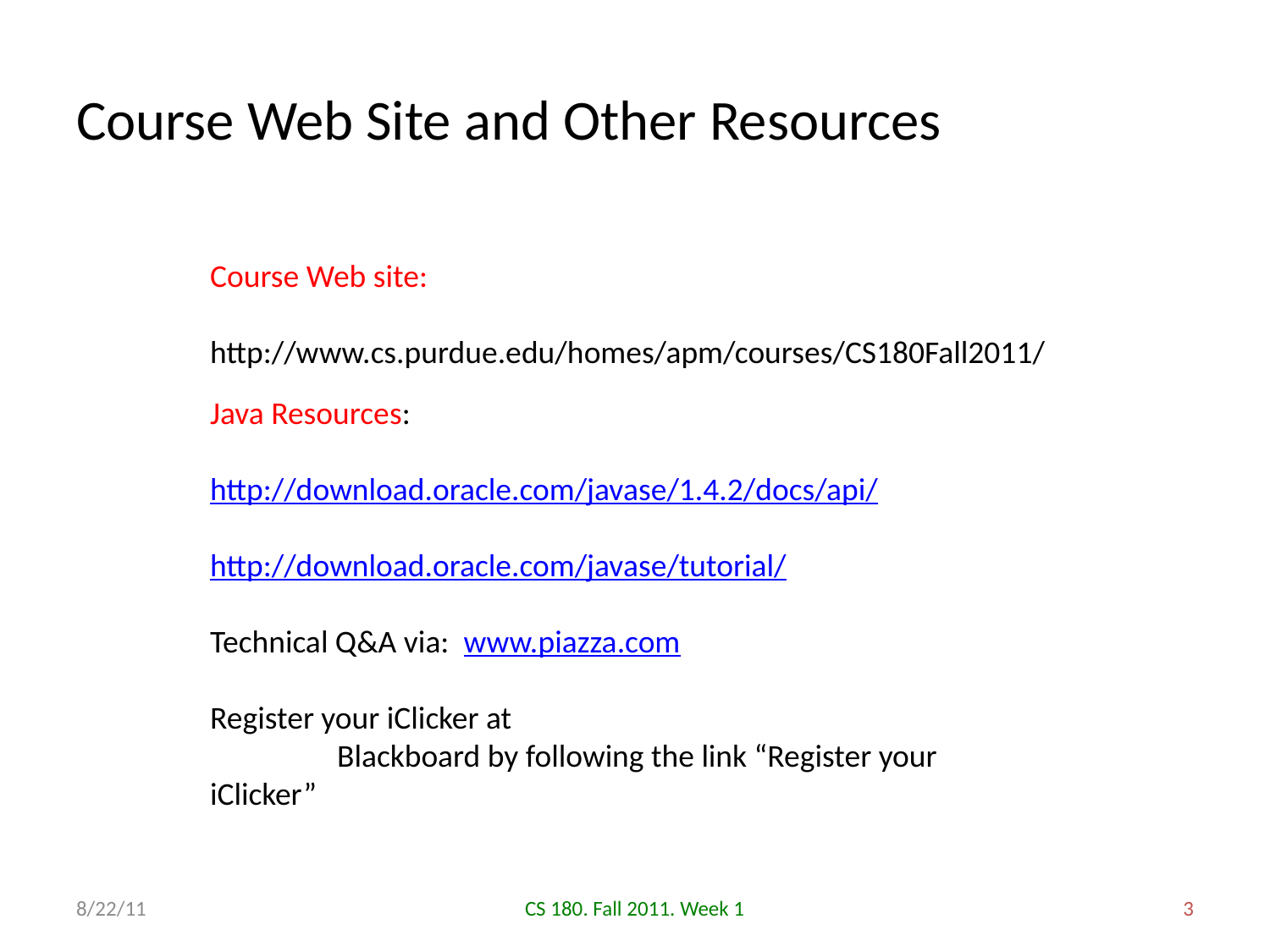

# Course Web Site and Other Resources
Course Web site:

http://www.cs.purdue.edu/homes/apm/courses/CS180Fall2011/
Java Resources:

http://download.oracle.com/javase/1.4.2/docs/api/

http://download.oracle.com/javase/tutorial/

Technical Q&A via:  www.piazza.com

Register your iClicker at
	Blackboard by following the link “Register your iClicker”

8/22/11
CS 180. Fall 2011. Week 1
3